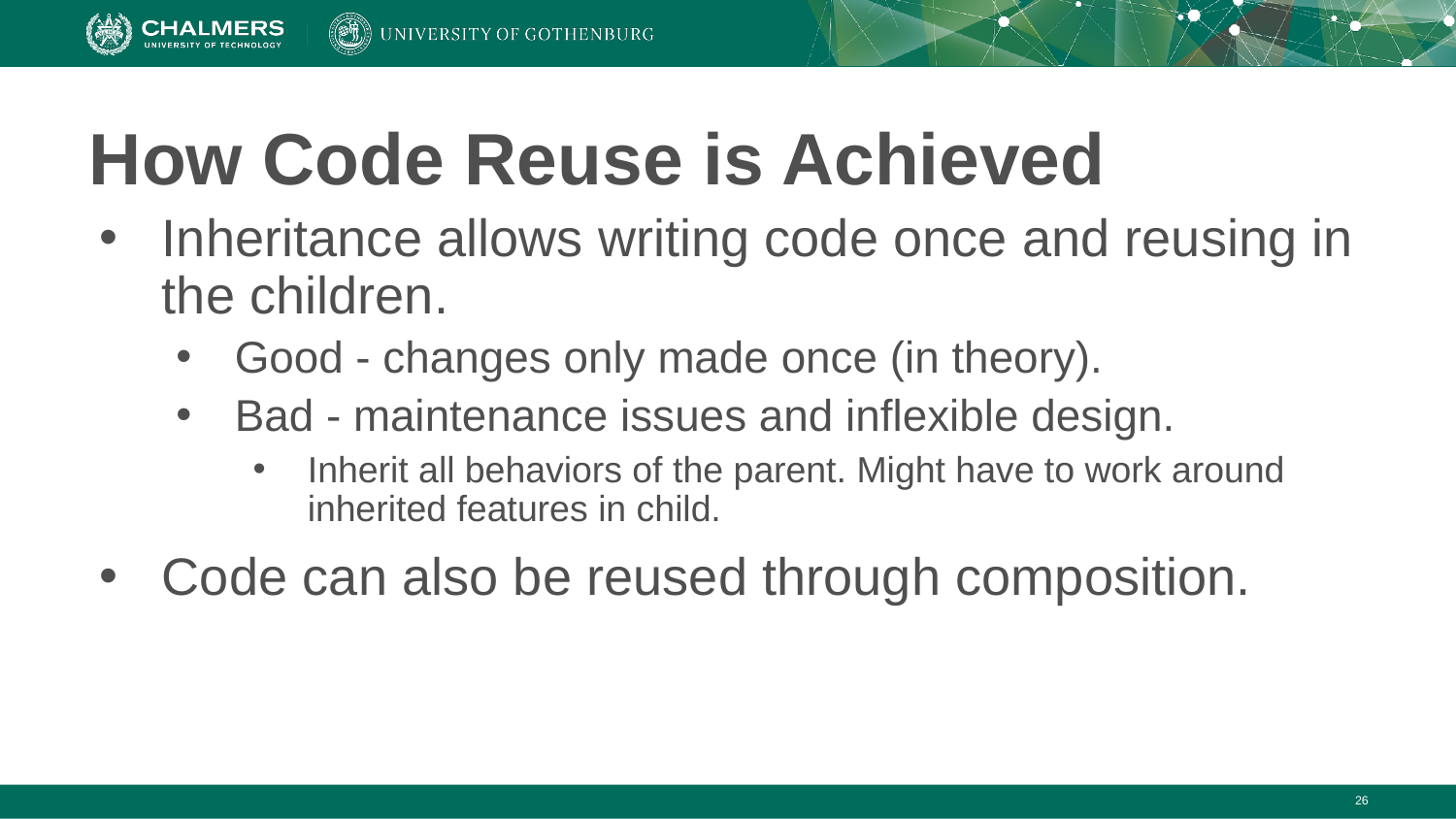

# How Code Reuse is Achieved
Inheritance allows writing code once and reusing in the children.
Good - changes only made once (in theory).
Bad - maintenance issues and inflexible design.
Inherit all behaviors of the parent. Might have to work around inherited features in child.
Code can also be reused through composition.
26